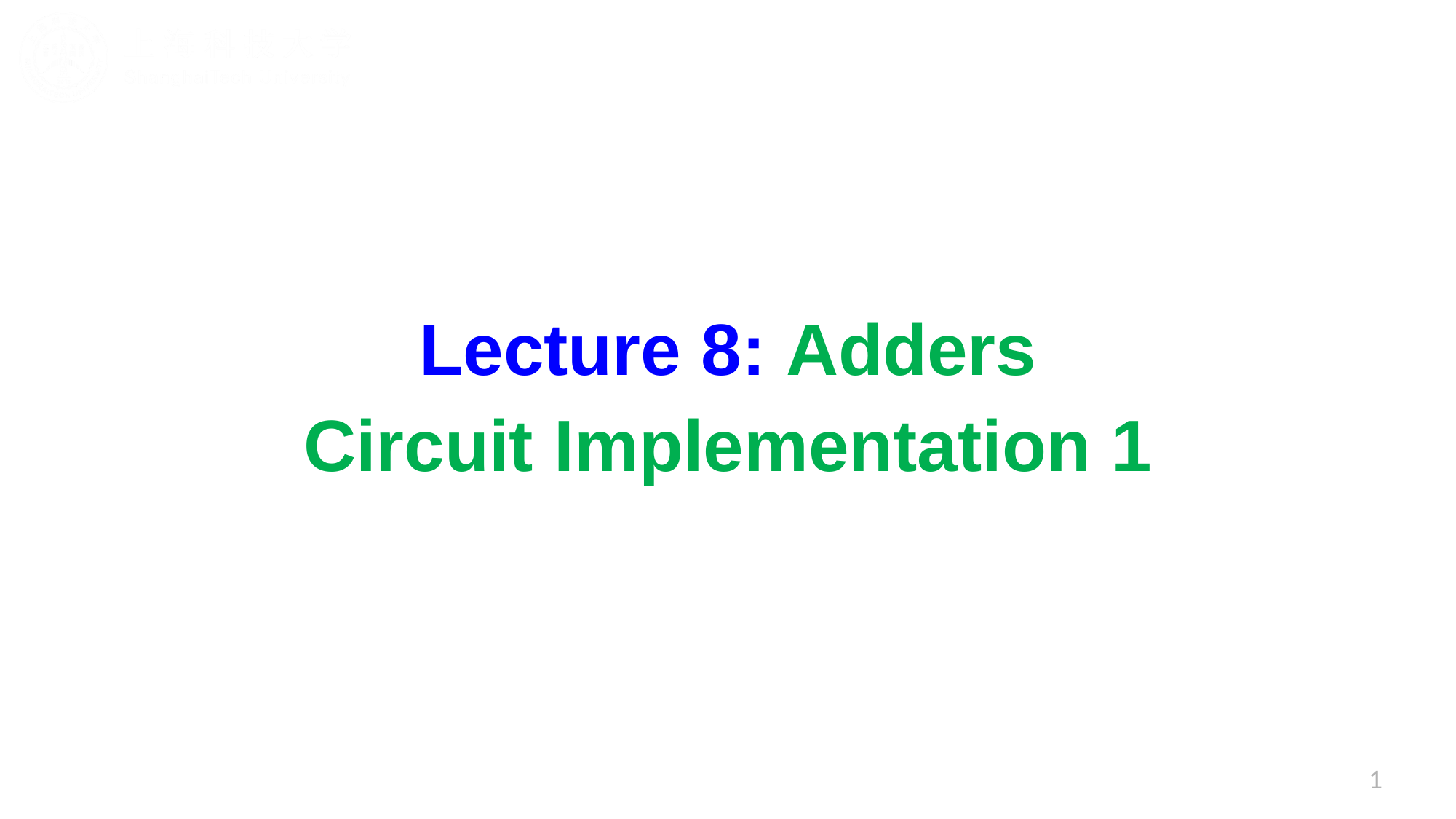

Lecture 8: Adders
Circuit Implementation 1
1